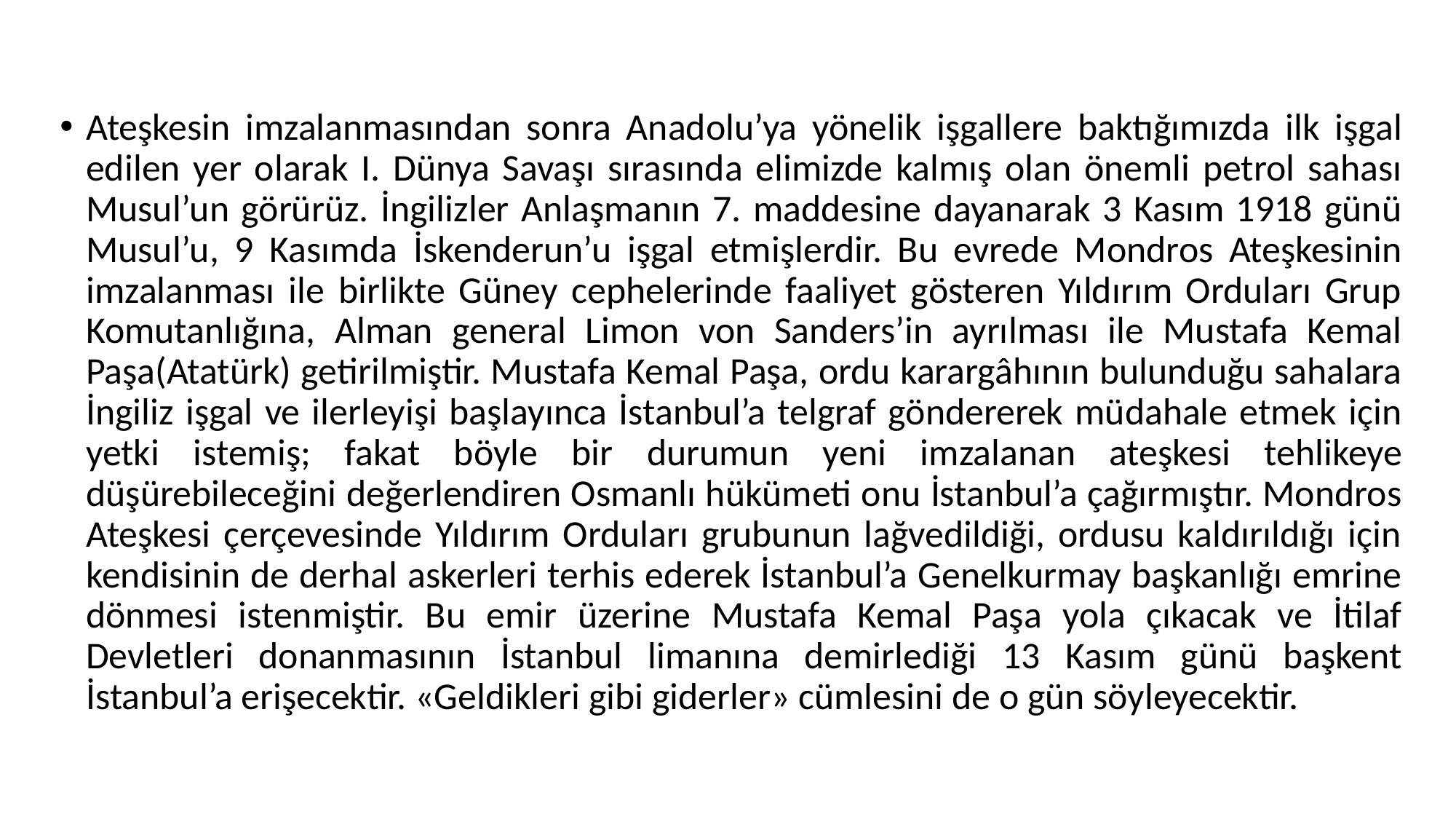

#
Ateşkesin imzalanmasından sonra Anadolu’ya yönelik işgallere baktığımızda ilk işgal edilen yer olarak I. Dünya Savaşı sırasında elimizde kalmış olan önemli petrol sahası Musul’un görürüz. İngilizler Anlaşmanın 7. maddesine dayanarak 3 Kasım 1918 günü Musul’u, 9 Kasımda İskenderun’u işgal etmişlerdir. Bu evrede Mondros Ateşkesinin imzalanması ile birlikte Güney cephelerinde faaliyet gösteren Yıldırım Orduları Grup Komutanlığına, Alman general Limon von Sanders’in ayrılması ile Mustafa Kemal Paşa(Atatürk) getirilmiştir. Mustafa Kemal Paşa, ordu karargâhının bulunduğu sahalara İngiliz işgal ve ilerleyişi başlayınca İstanbul’a telgraf göndererek müdahale etmek için yetki istemiş; fakat böyle bir durumun yeni imzalanan ateşkesi tehlikeye düşürebileceğini değerlendiren Osmanlı hükümeti onu İstanbul’a çağırmıştır. Mondros Ateşkesi çerçevesinde Yıldırım Orduları grubunun lağvedildiği, ordusu kaldırıldığı için kendisinin de derhal askerleri terhis ederek İstanbul’a Genelkurmay başkanlığı emrine dönmesi istenmiştir. Bu emir üzerine Mustafa Kemal Paşa yola çıkacak ve İtilaf Devletleri donanmasının İstanbul limanına demirlediği 13 Kasım günü başkent İstanbul’a erişecektir. «Geldikleri gibi giderler» cümlesini de o gün söyleyecektir.